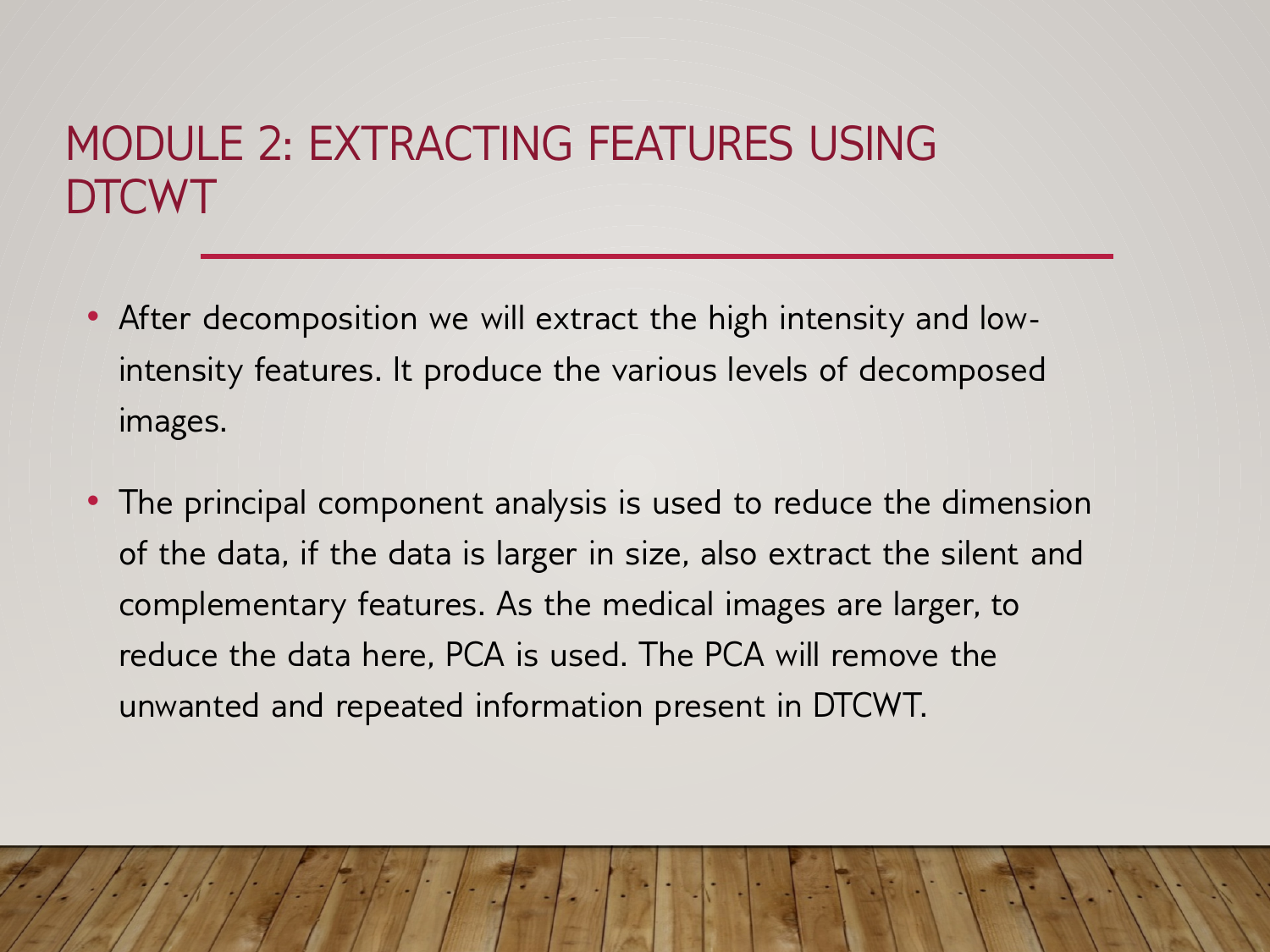

# MODULE 2: Extracting Features using DTCWT
After decomposition we will extract the high intensity and low-intensity features. It produce the various levels of decomposed images.
The principal component analysis is used to reduce the dimension of the data, if the data is larger in size, also extract the silent and complementary features. As the medical images are larger, to reduce the data here, PCA is used. The PCA will remove the unwanted and repeated information present in DTCWT.